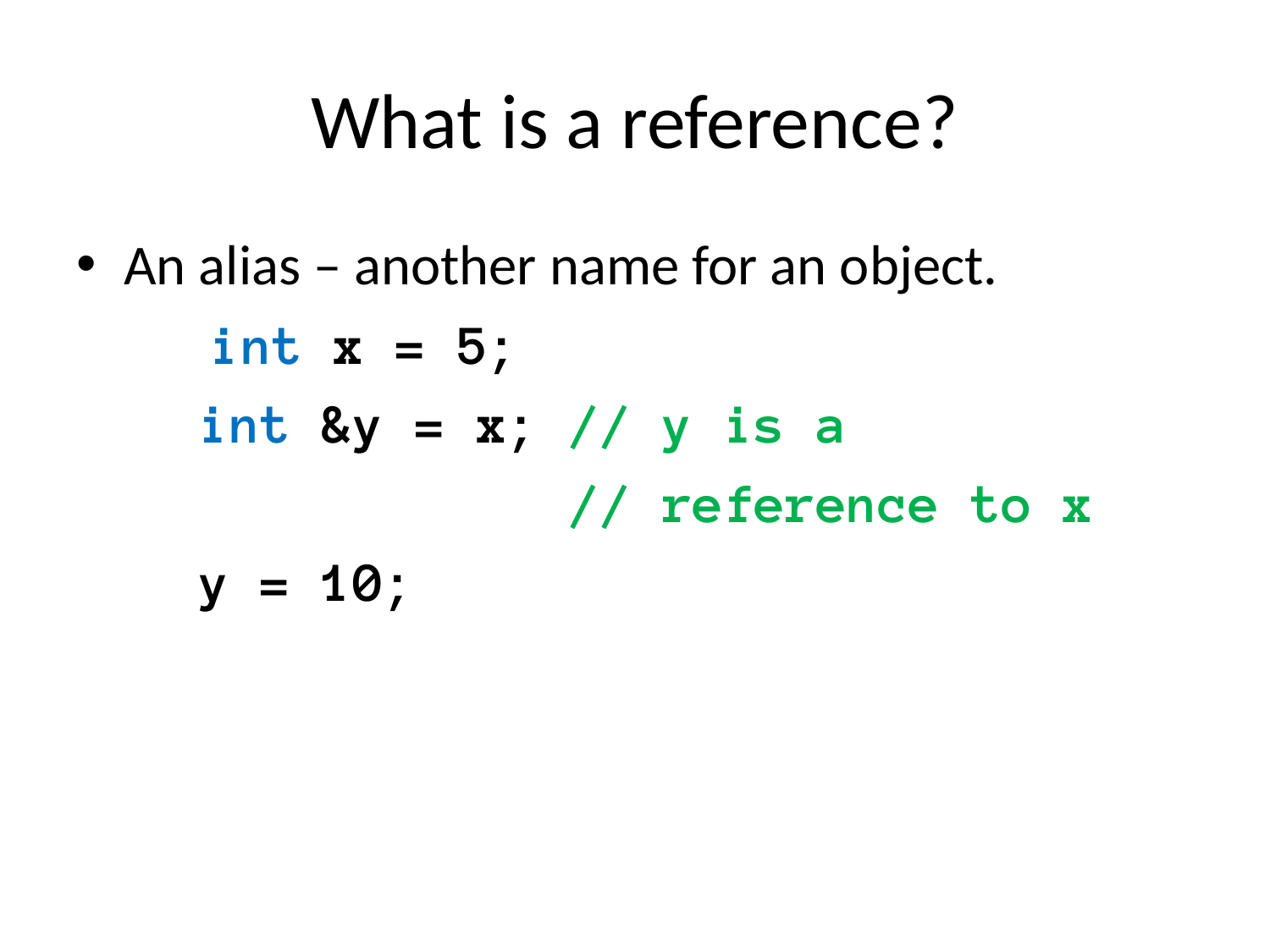

# What is a reference?
An alias – another name for an object.
    int x = 5;
    int &y = x; // y is a
                // reference to x
    y = 10;